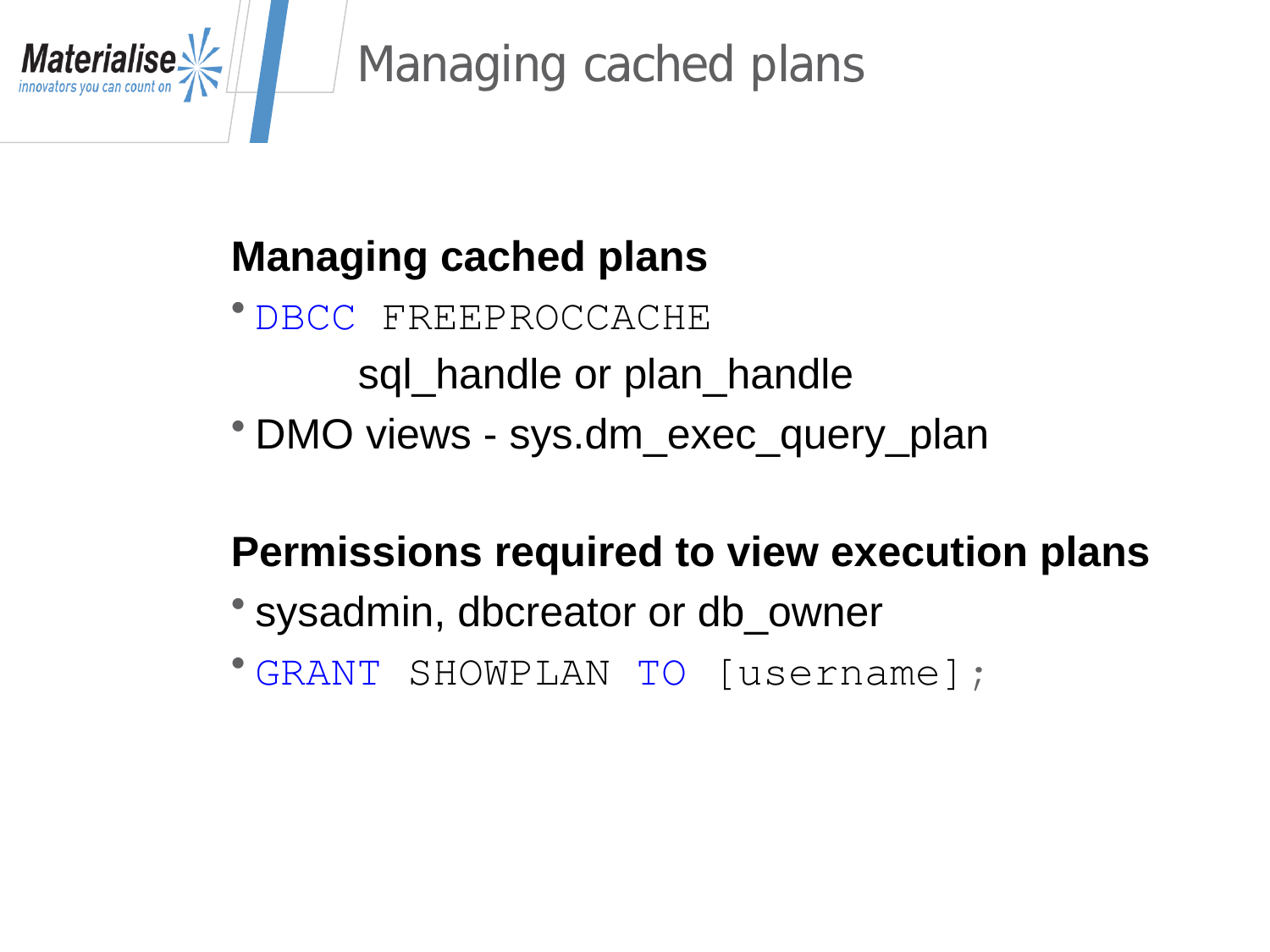

# Managing cached plans
Managing cached plans
DBCC FREEPROCCACHE
	sql_handle or plan_handle
DMO views - sys.dm_exec_query_plan

Permissions required to view execution plans
sysadmin, dbcreator or db_owner
GRANT SHOWPLAN TO [username];